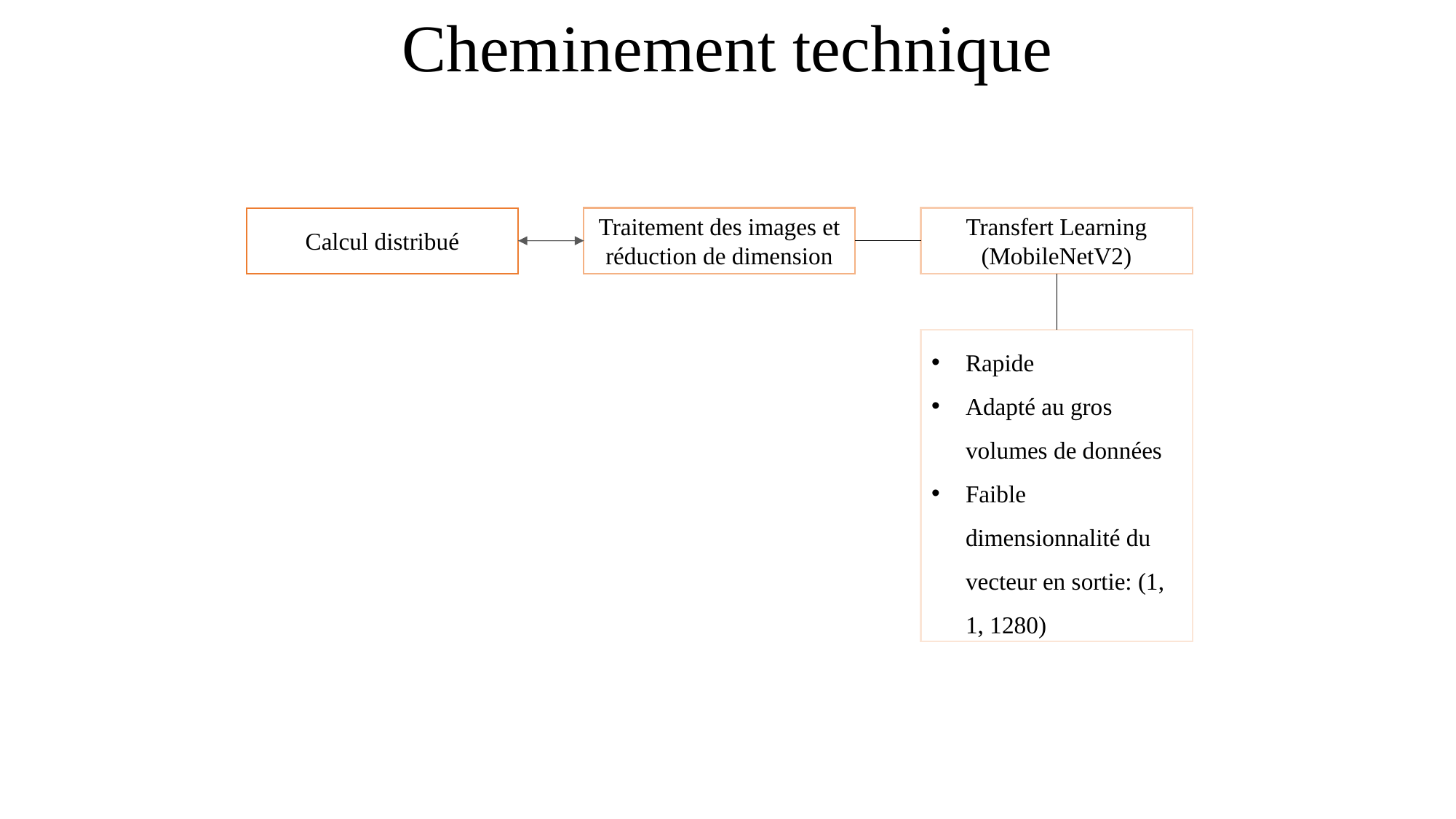

# Cheminement technique
Traitement des images et réduction de dimension
Transfert Learning (MobileNetV2)
Calcul distribué
Rapide
Adapté au gros volumes de données
Faible dimensionnalité du vecteur en sortie: (1, 1, 1280)